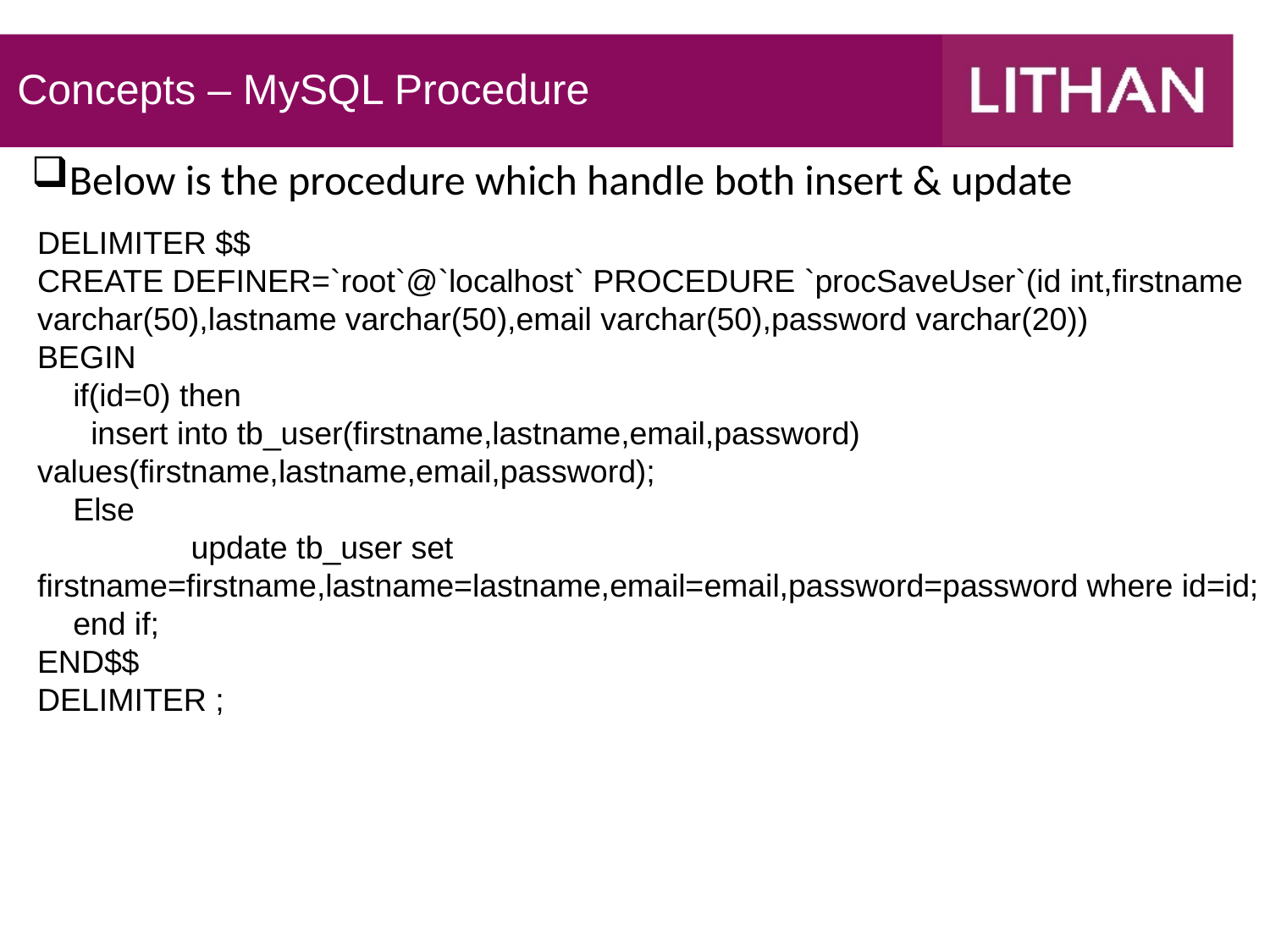

Concepts – MySQL Procedure
Below is the procedure which handle both insert & update
DELIMITER $$
CREATE DEFINER=`root`@`localhost` PROCEDURE `procSaveUser`(id int,firstname varchar(50),lastname varchar(50),email varchar(50),password varchar(20))
BEGIN
    if(id=0) then
      insert into tb_user(firstname,lastname,email,password) values(firstname,lastname,email,password);
    Else
	   update tb_user set firstname=firstname,lastname=lastname,email=email,password=password where id=id;
    end if;
END$$
DELIMITER ;